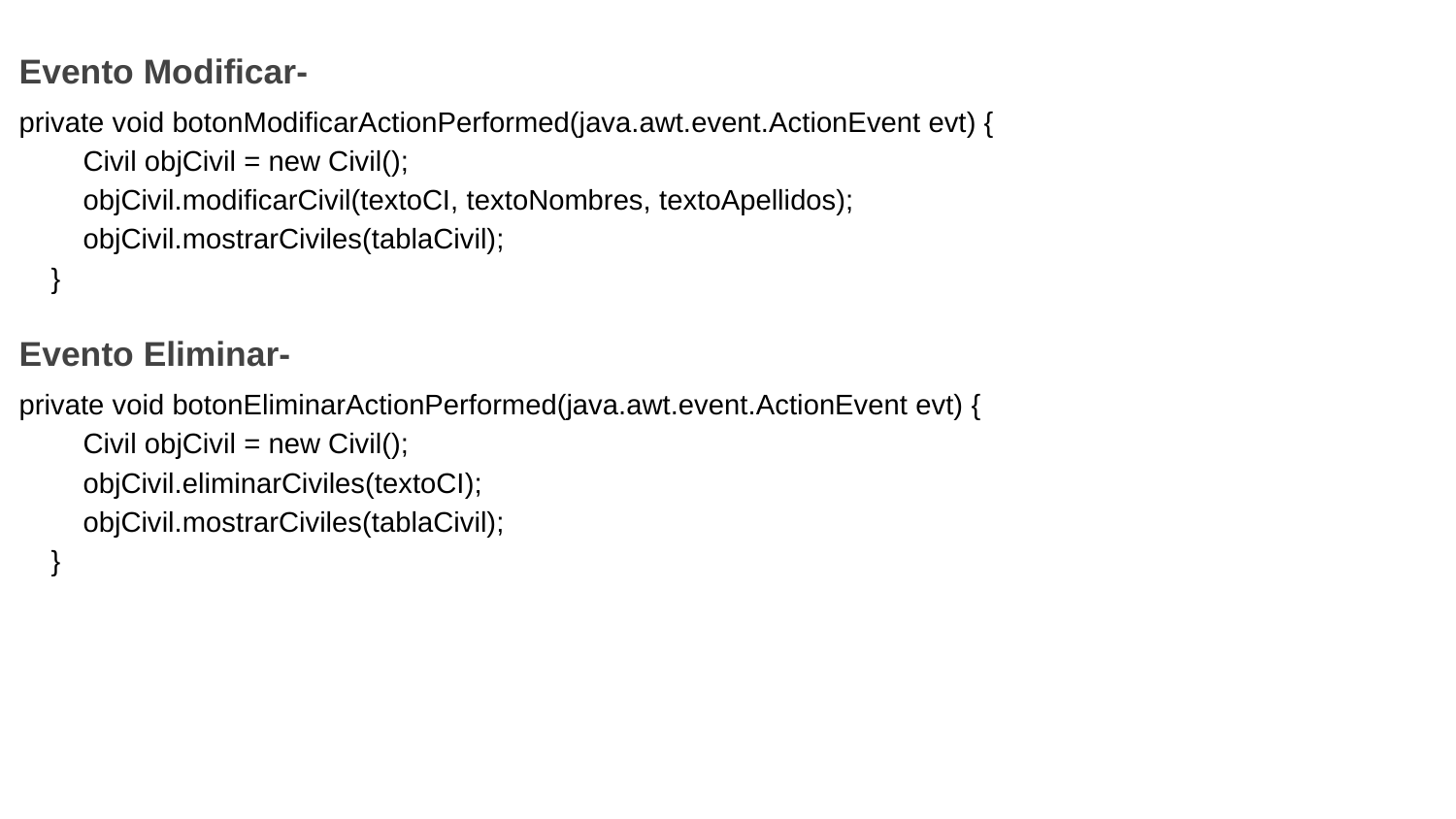

Evento Modificar-
private void botonModificarActionPerformed(java.awt.event.ActionEvent evt) {
        Civil objCivil = new Civil();
        objCivil.modificarCivil(textoCI, textoNombres, textoApellidos);
        objCivil.mostrarCiviles(tablaCivil);
    }
Evento Eliminar-
private void botonEliminarActionPerformed(java.awt.event.ActionEvent evt) {
        Civil objCivil = new Civil();
        objCivil.eliminarCiviles(textoCI);
        objCivil.mostrarCiviles(tablaCivil);
    }